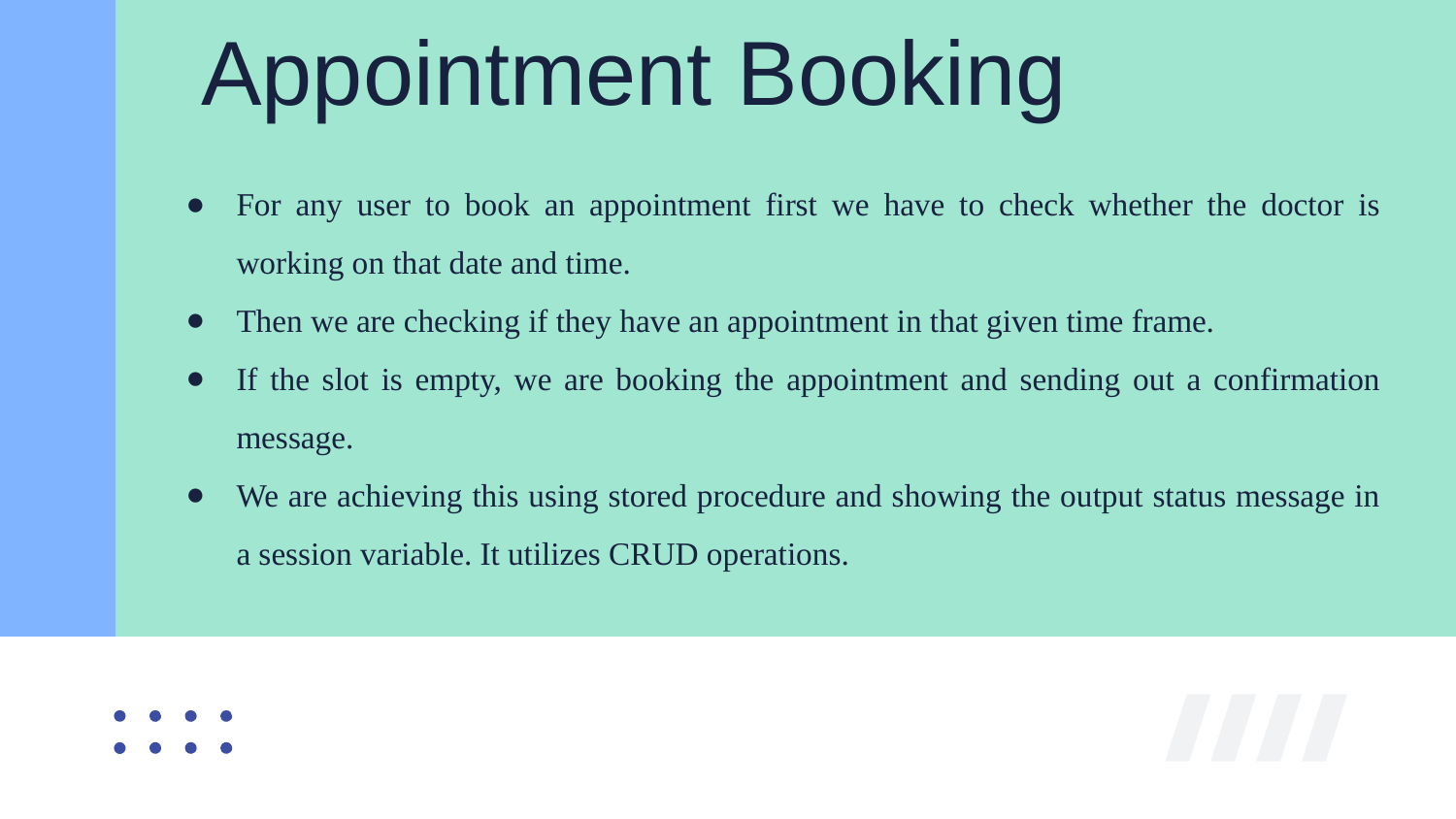

Appointment Booking
For any user to book an appointment first we have to check whether the doctor is working on that date and time.
Then we are checking if they have an appointment in that given time frame.
If the slot is empty, we are booking the appointment and sending out a confirmation message.
We are achieving this using stored procedure and showing the output status message in a session variable. It utilizes CRUD operations.